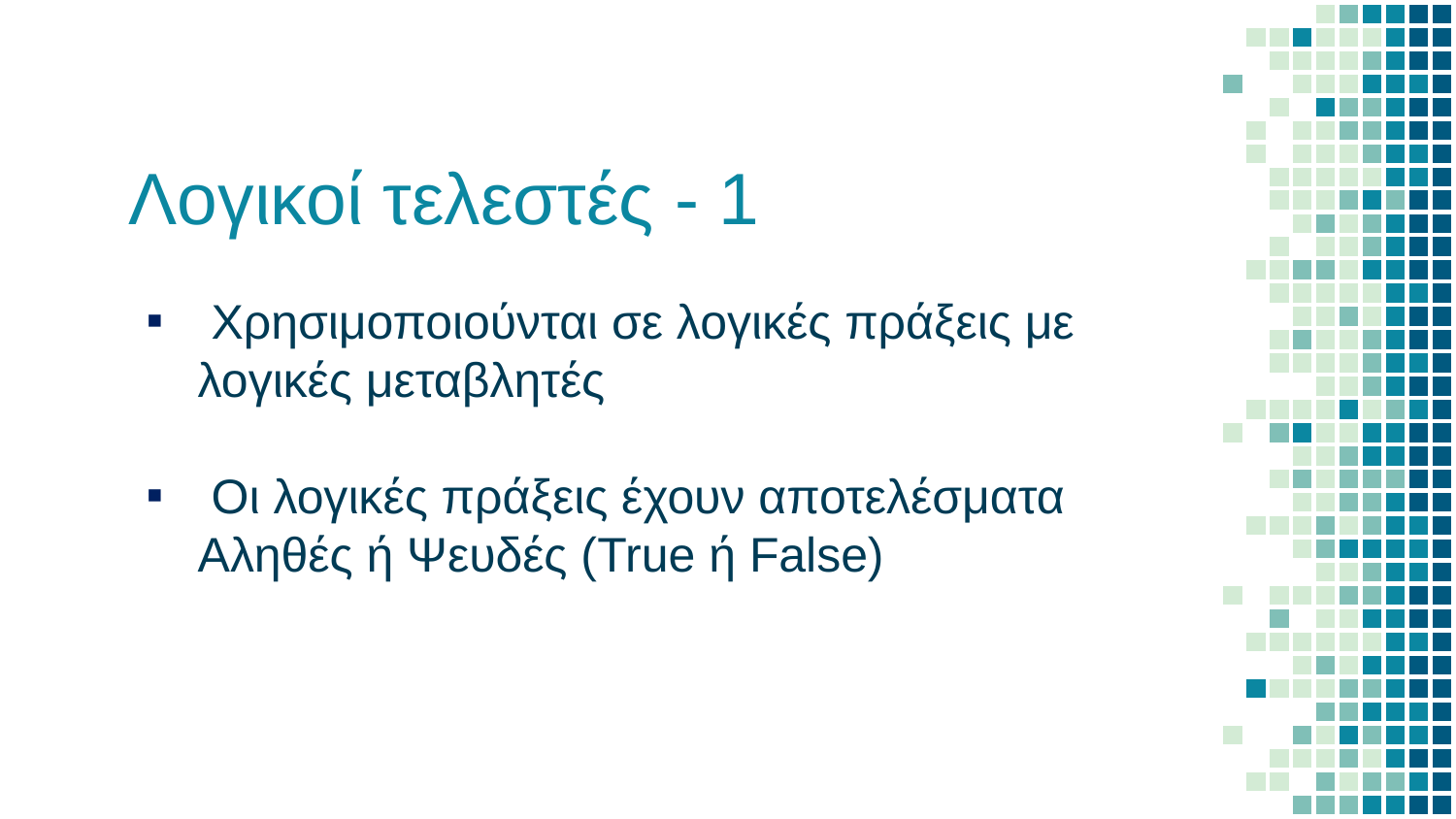

# Λογικοί τελεστές - 1
 Χρησιμοποιούνται σε λογικές πράξεις με λογικές μεταβλητές

 Οι λογικές πράξεις έχουν αποτελέσματα Αληθές ή Ψευδές (True ή False)